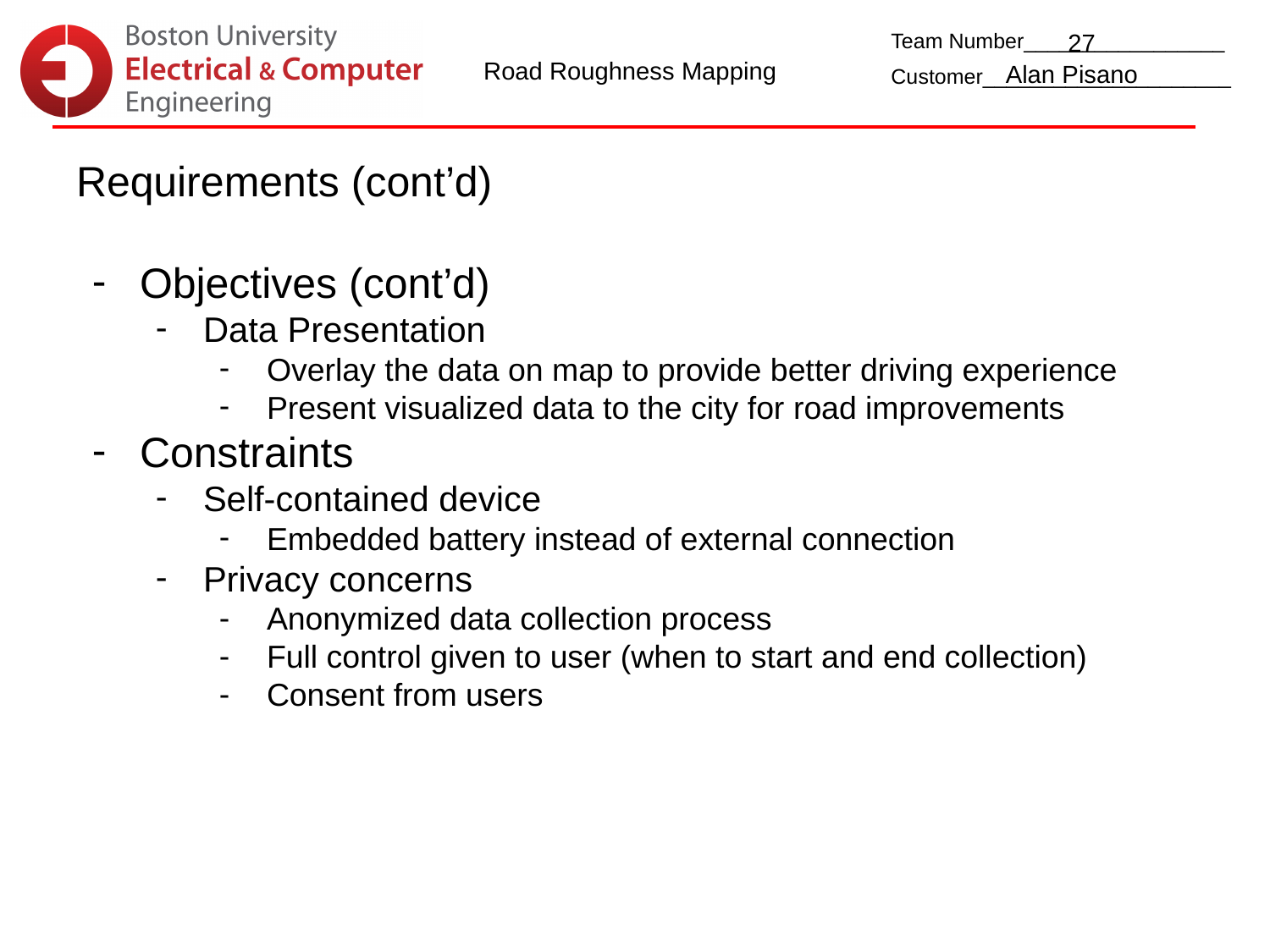

27
Road Roughness Mapping
Alan Pisano

Requirements (cont’d)

Objectives (cont’d)
Data Presentation
Overlay the data on map to provide better driving experience
Present visualized data to the city for road improvements
Constraints
Self-contained device
Embedded battery instead of external connection
Privacy concerns
Anonymized data collection process
Full control given to user (when to start and end collection)
Consent from users